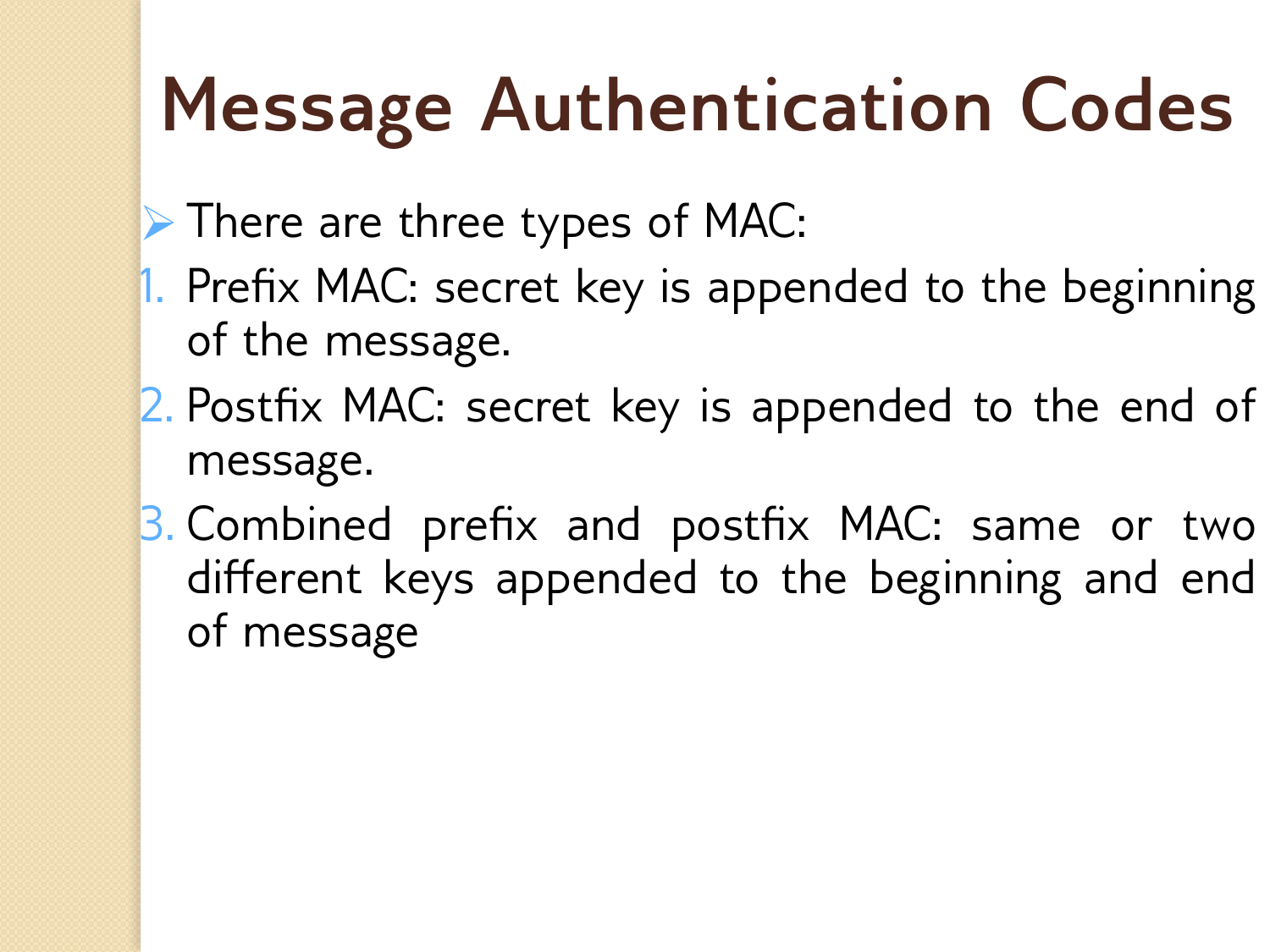

Message Authentication Codes
There are three types of MAC:
Prefix MAC: secret key is appended to the beginning of the message.
Postfix MAC: secret key is appended to the end of message.
Combined prefix and postfix MAC: same or two different keys appended to the beginning and end of message